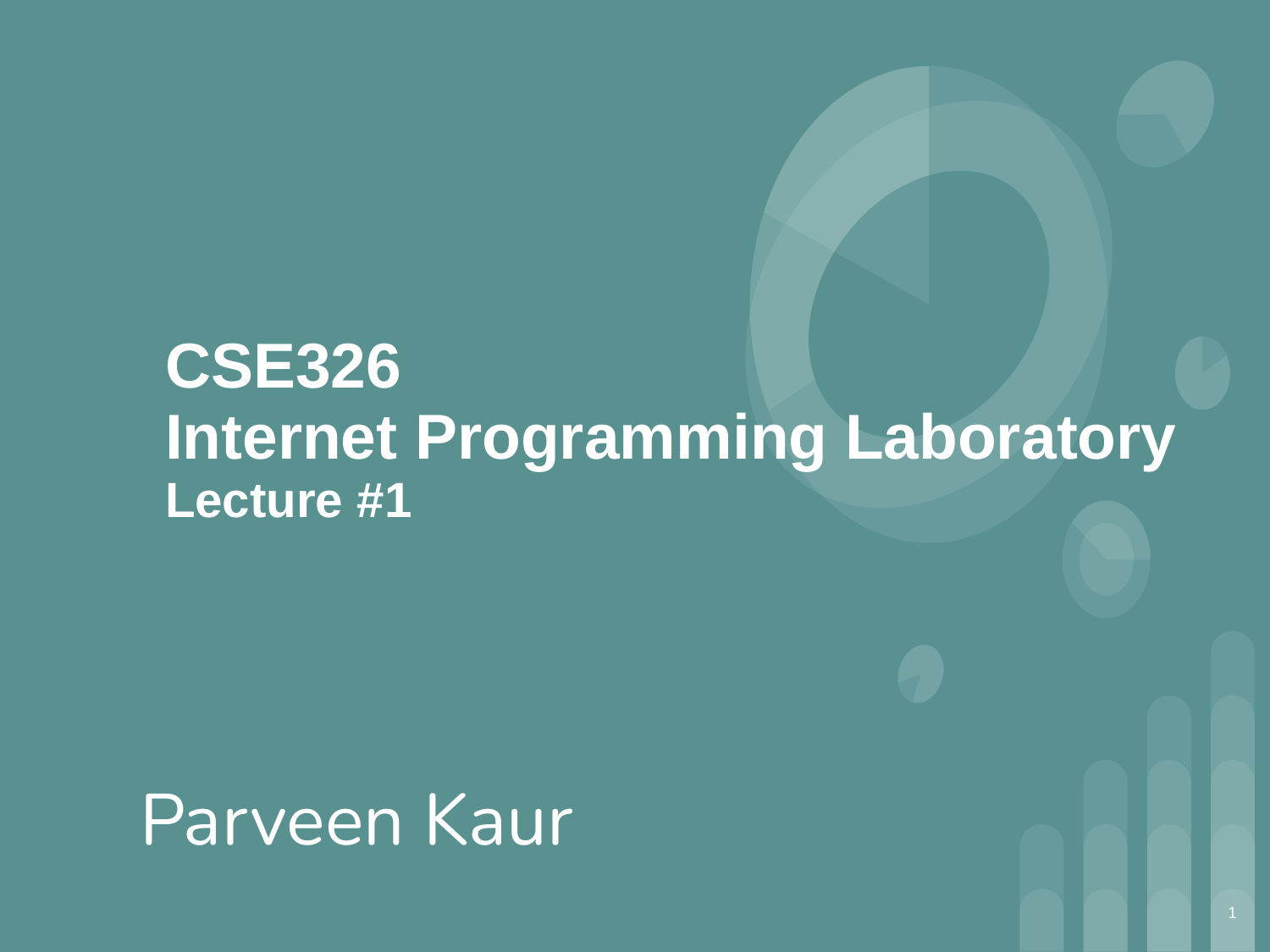

# CSE326 Internet Programming Laboratory Lecture #1

Parveen Kaur
1